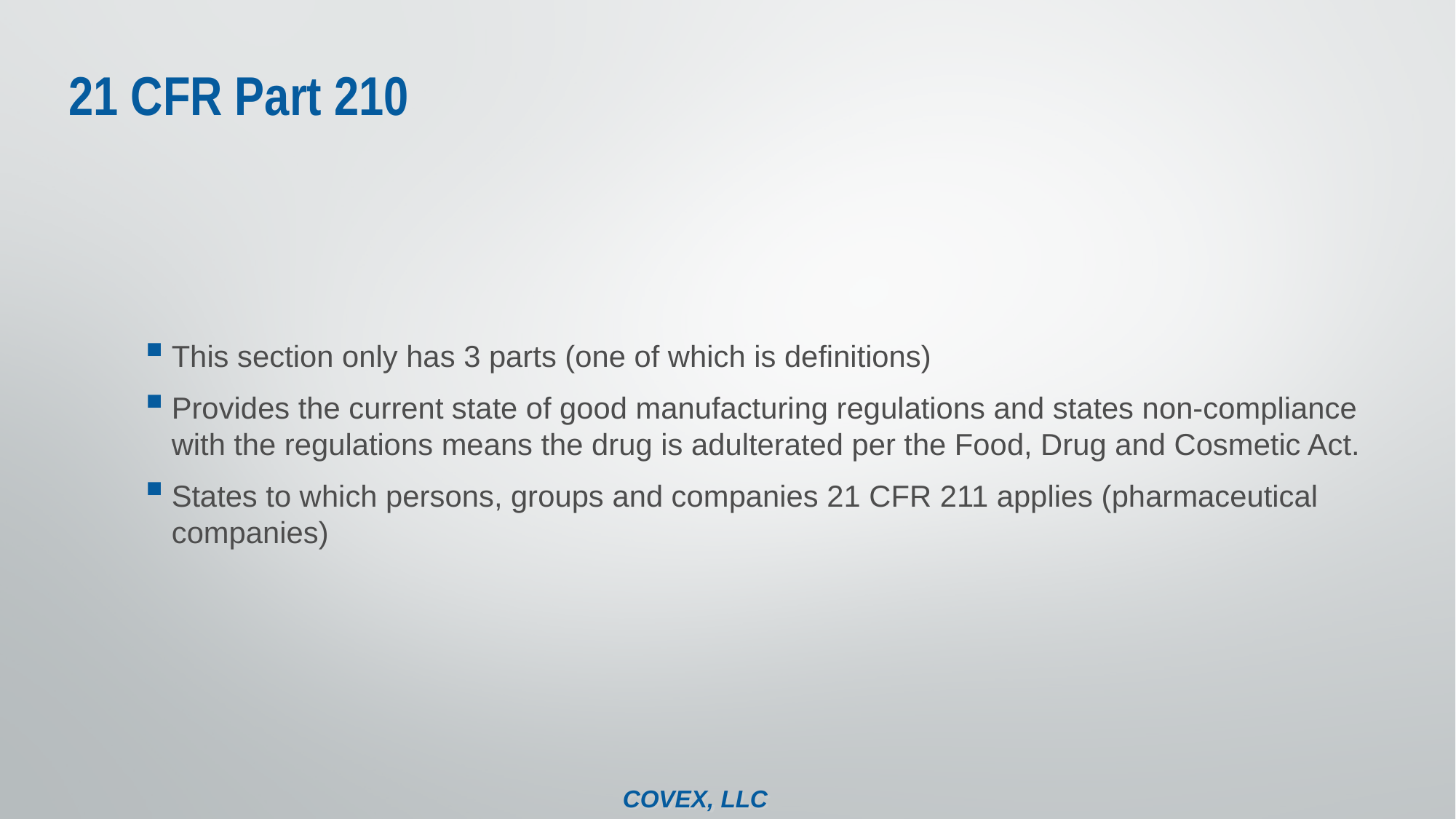

# 21 CFR Part 210
This section only has 3 parts (one of which is definitions)
Provides the current state of good manufacturing regulations and states non-compliance with the regulations means the drug is adulterated per the Food, Drug and Cosmetic Act.
States to which persons, groups and companies 21 CFR 211 applies (pharmaceutical companies)